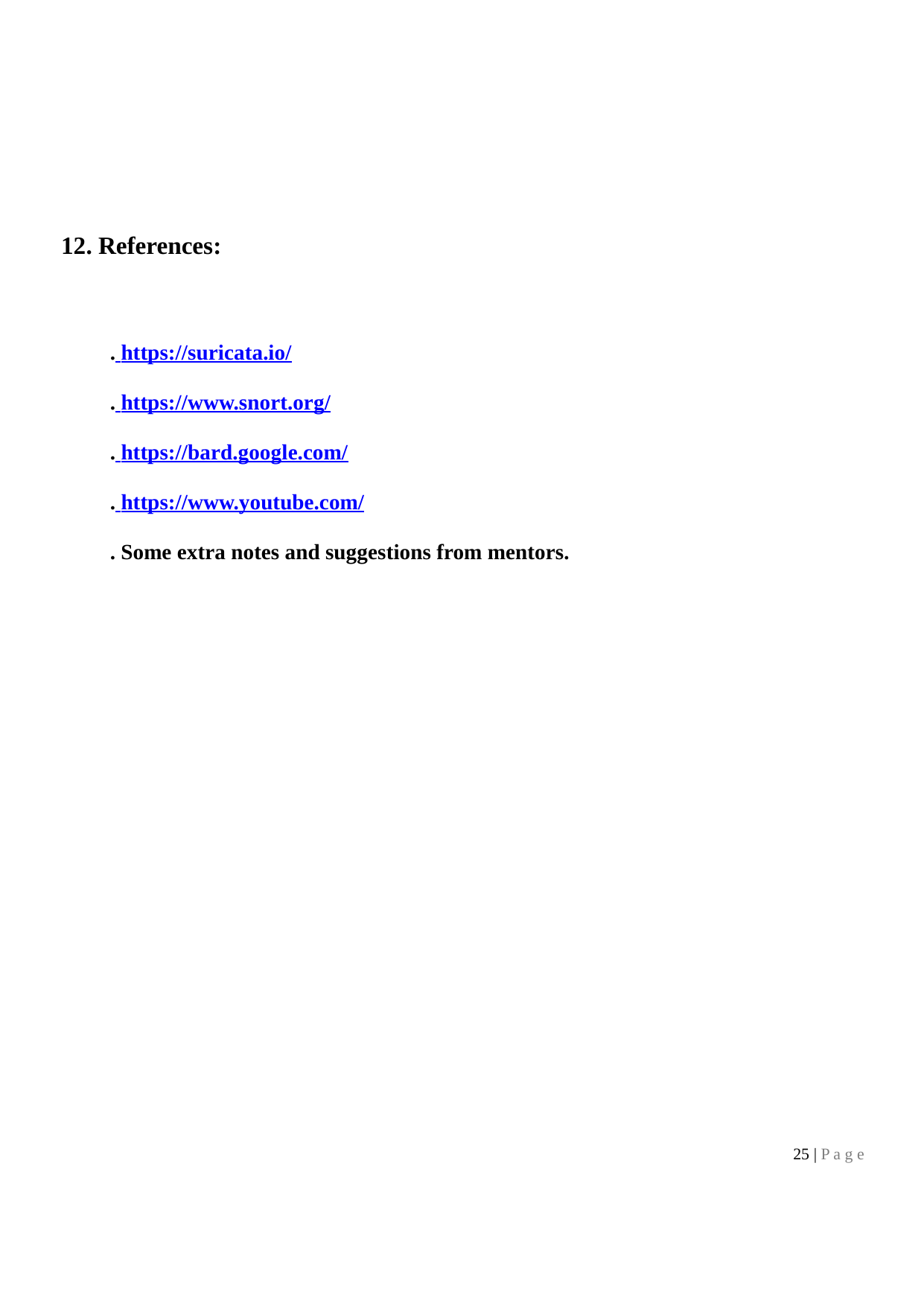

12. References:
. https://suricata.io/
. https://www.snort.org/
. https://bard.google.com/
. https://www.youtube.com/
. Some extra notes and suggestions from mentors.
25 | P a g e